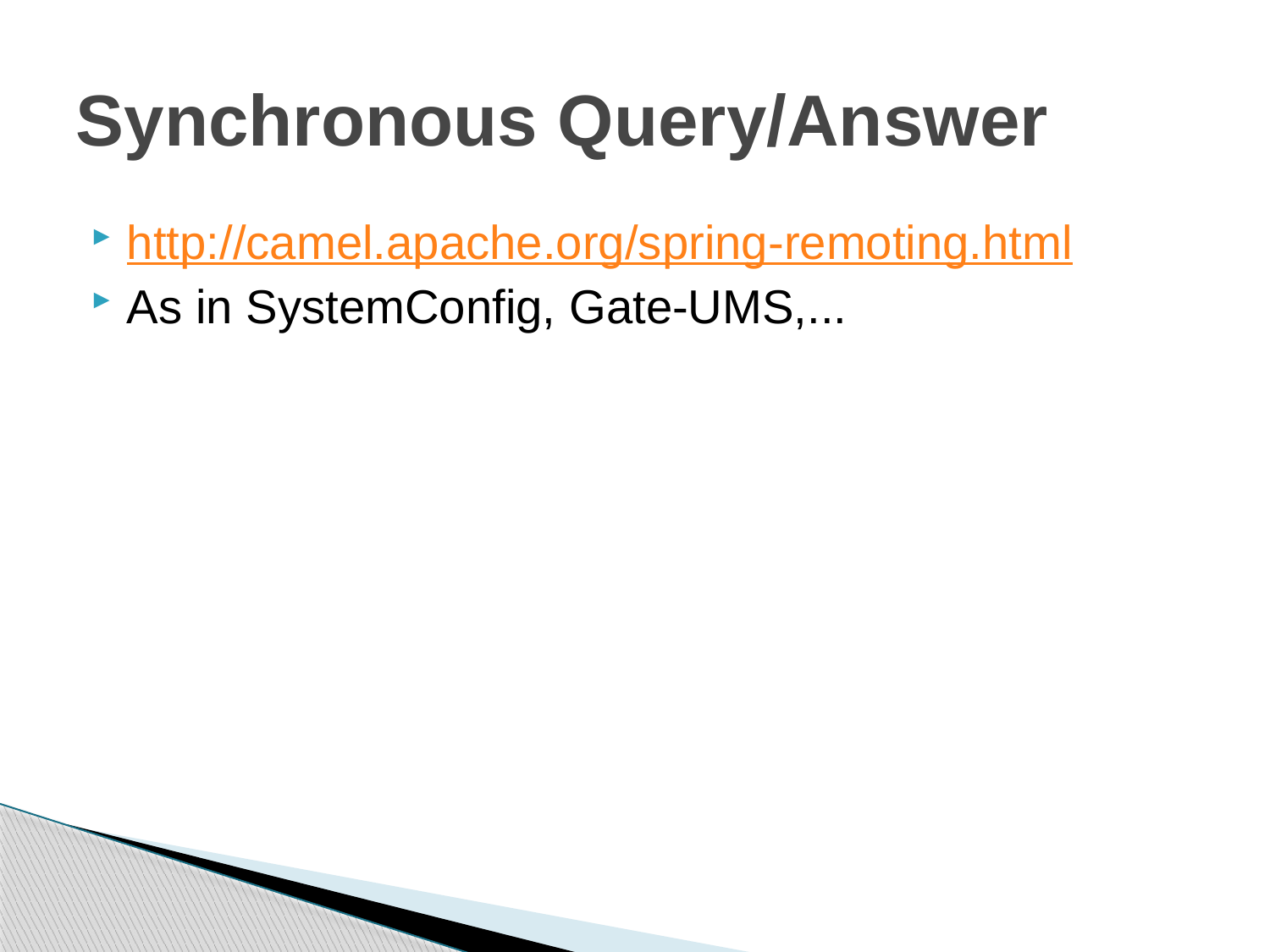

# Synchronous Query/Answer
http://camel.apache.org/spring-remoting.html
As in SystemConfig, Gate-UMS,...